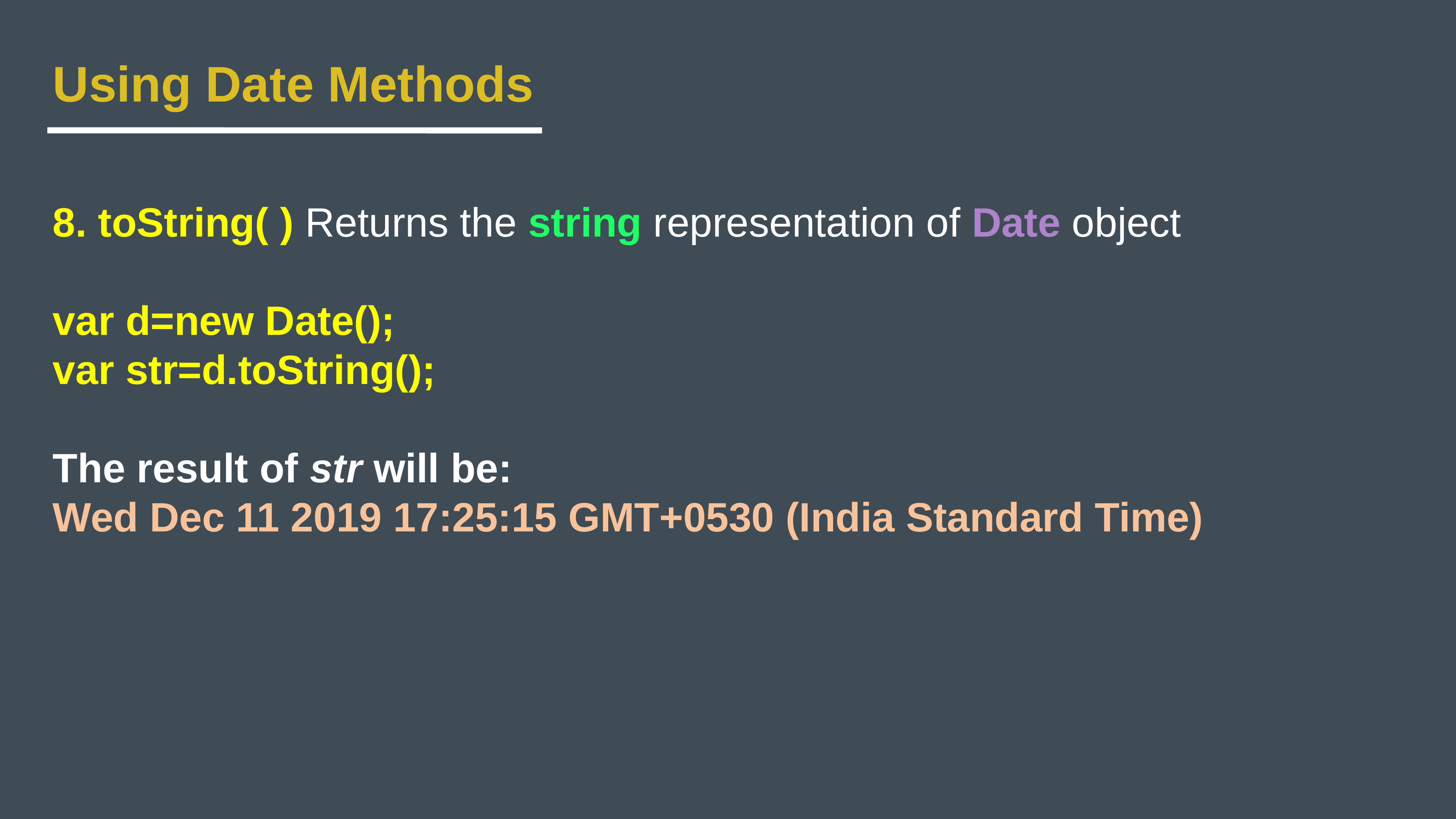

Using Date Methods
8. toString( ) Returns the string representation of Date object

var d=new Date();
var str=d.toString();

The result of str will be:
Wed Dec 11 2019 17:25:15 GMT+0530 (India Standard Time)